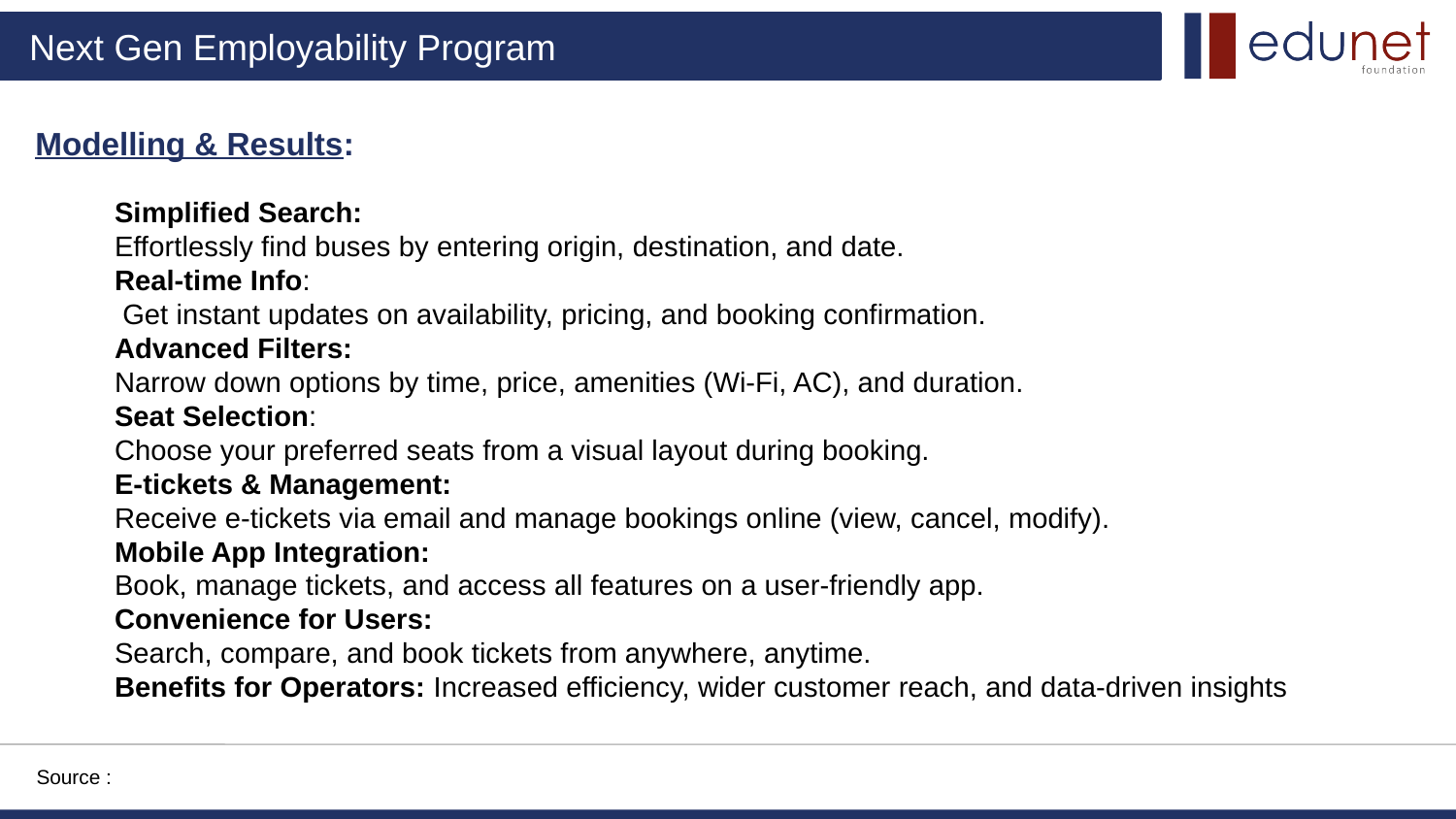

# Modelling & Results:
Simplified Search:
Effortlessly find buses by entering origin, destination, and date.
Real-time Info:
 Get instant updates on availability, pricing, and booking confirmation.
Advanced Filters:
Narrow down options by time, price, amenities (Wi-Fi, AC), and duration.
Seat Selection:
Choose your preferred seats from a visual layout during booking.
E-tickets & Management:
Receive e-tickets via email and manage bookings online (view, cancel, modify).
Mobile App Integration:
Book, manage tickets, and access all features on a user-friendly app.
Convenience for Users:
Search, compare, and book tickets from anywhere, anytime.
Benefits for Operators: Increased efficiency, wider customer reach, and data-driven insights

Source :